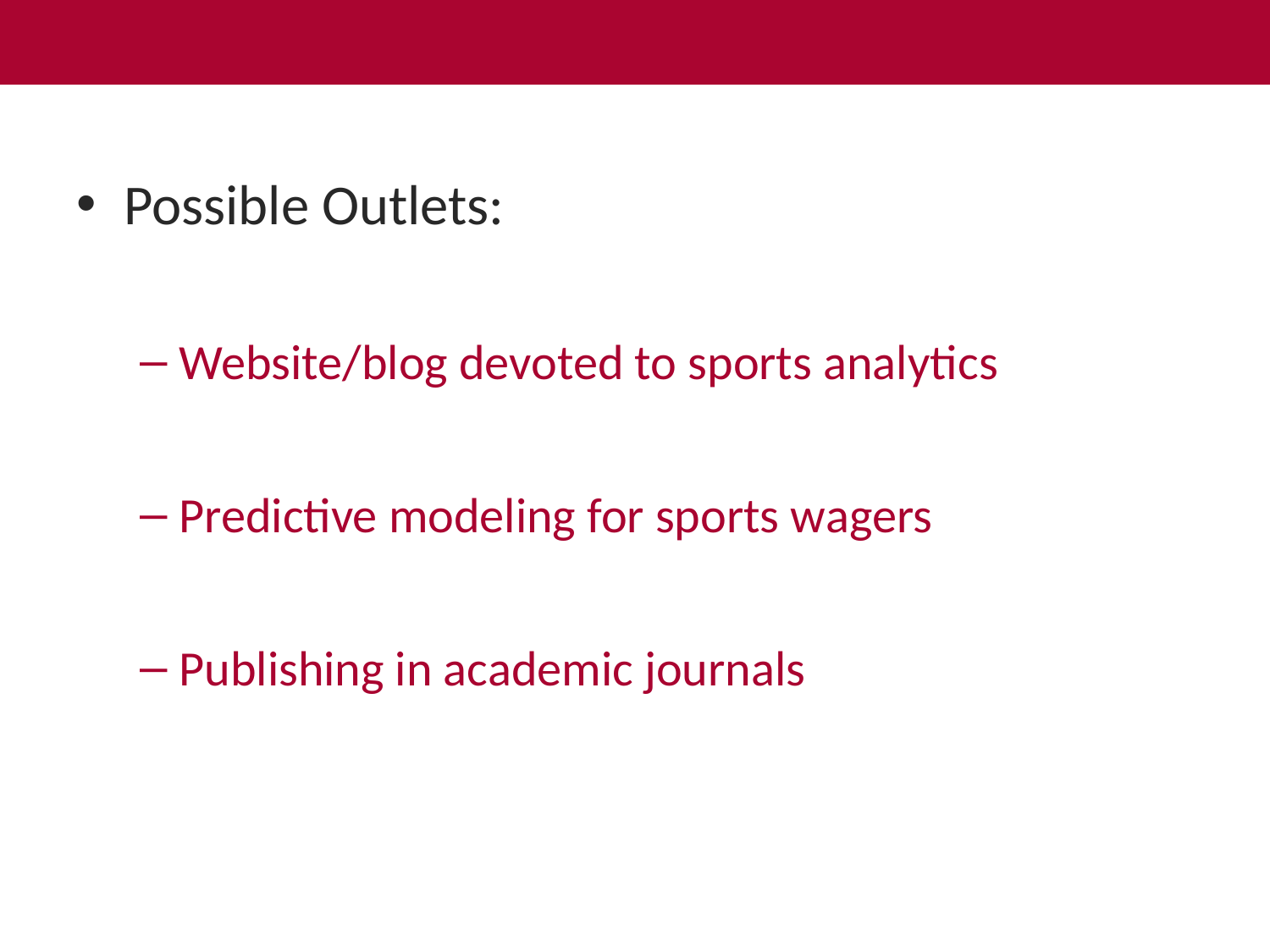

Possible Outlets:

Website/blog devoted to sports analytics

Predictive modeling for sports wagers

Publishing in academic journals